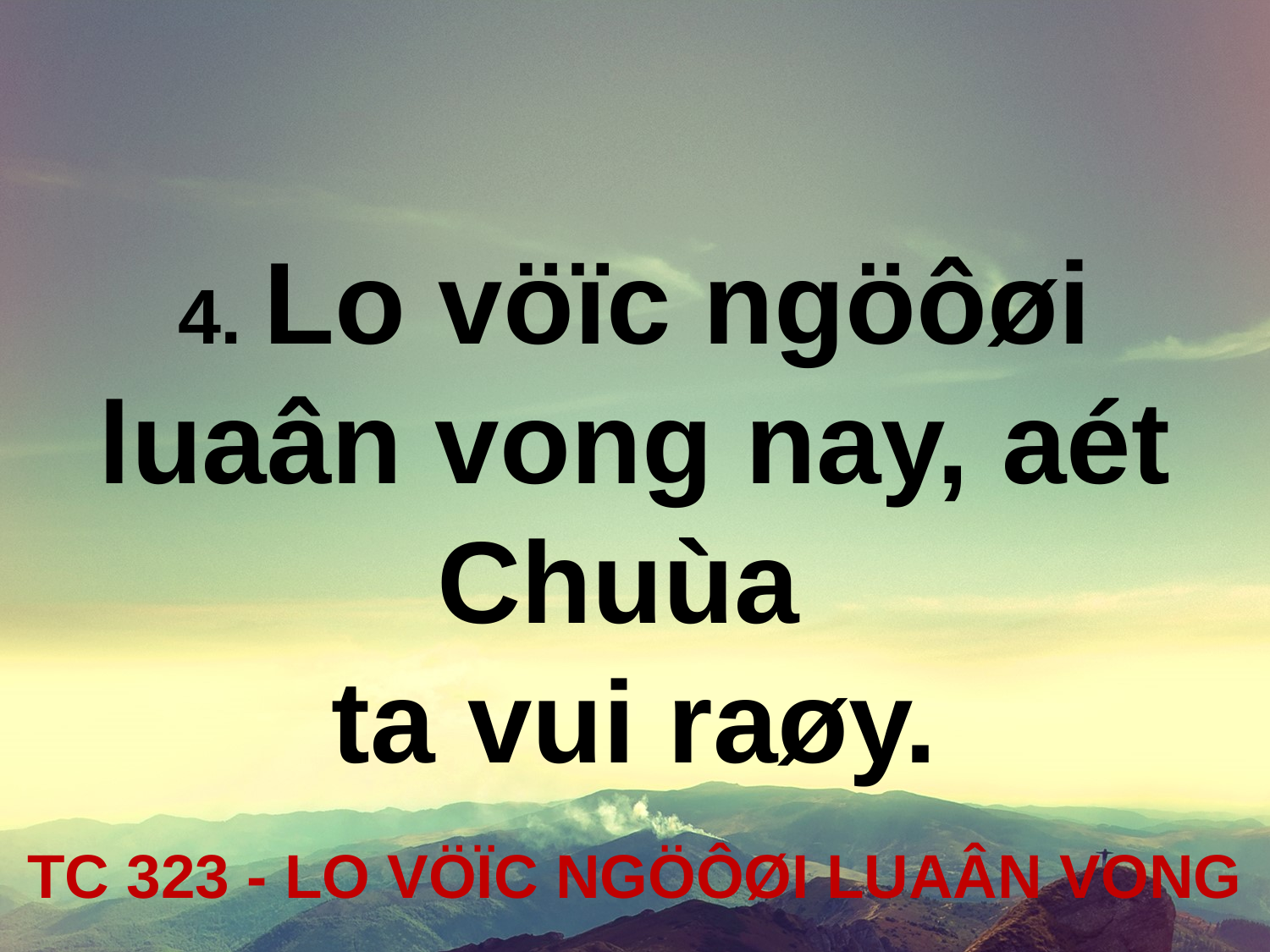

4. Lo vöïc ngöôøi luaân vong nay, aét Chuùa
ta vui raøy.
TC 323 - LO VÖÏC NGÖÔØI LUAÂN VONG